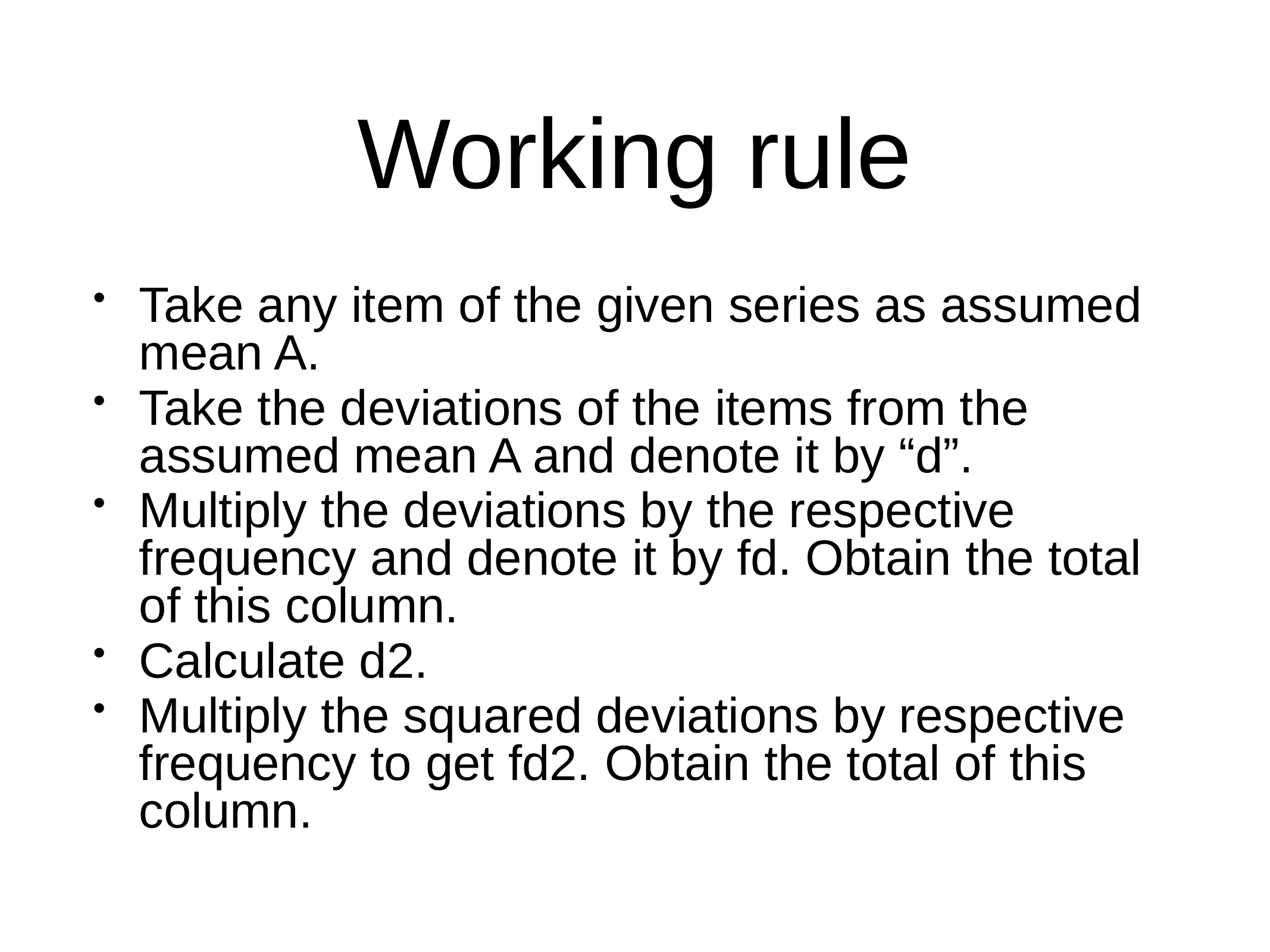

# Working rule
Take any item of the given series as assumed mean A.
Take the deviations of the items from the assumed mean A and denote it by “d”.
Multiply the deviations by the respective frequency and denote it by fd. Obtain the total of this column.
Calculate d2.
Multiply the squared deviations by respective frequency to get fd2. Obtain the total of this column.